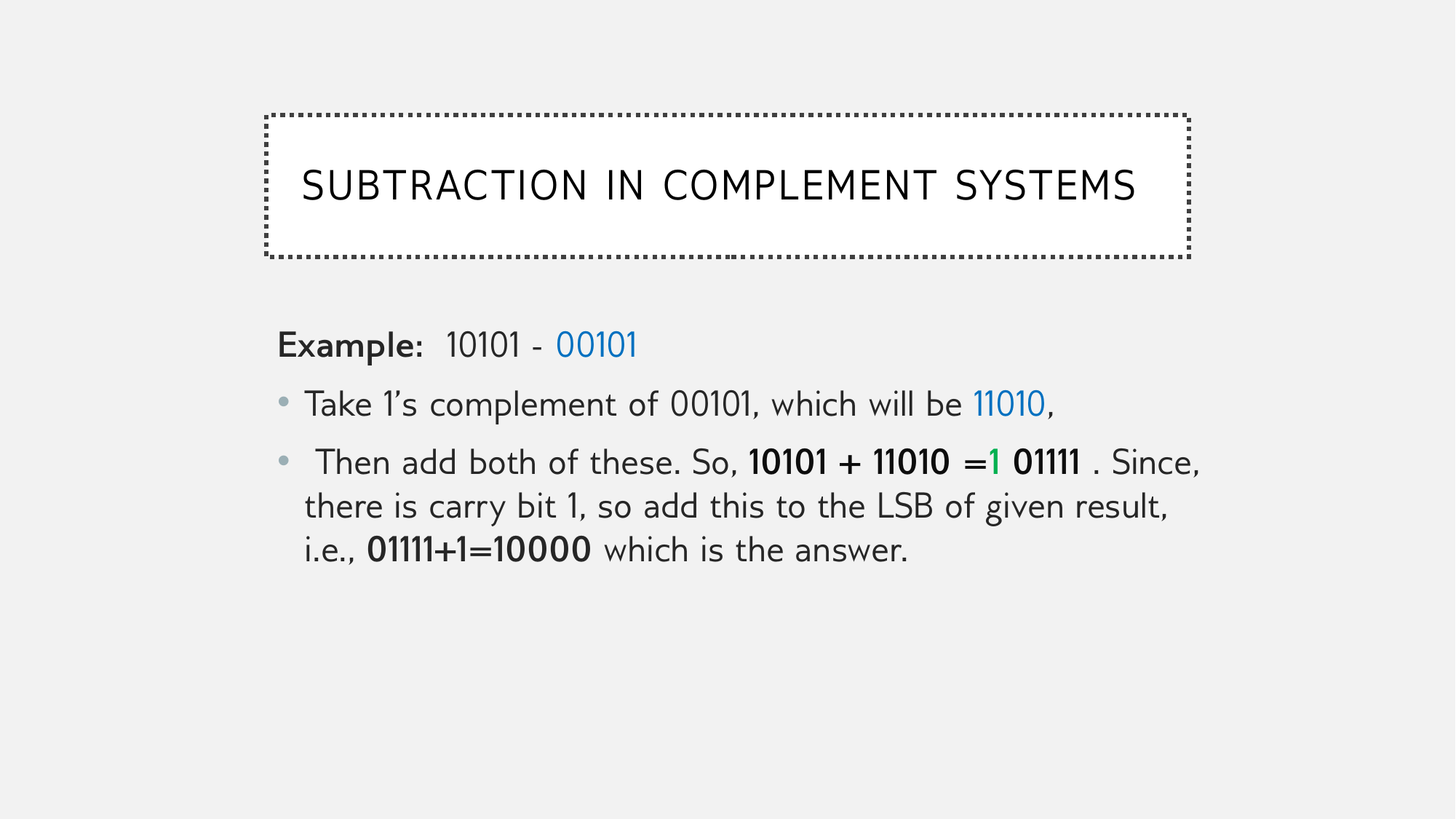

# Subtraction in Complement Systems
Example:  10101 - 00101
Take 1’s complement of 00101, which will be 11010,
 Then add both of these. So, 10101 + 11010 =1 01111 . Since, there is carry bit 1, so add this to the LSB of given result, i.e., 01111+1=10000 which is the answer.